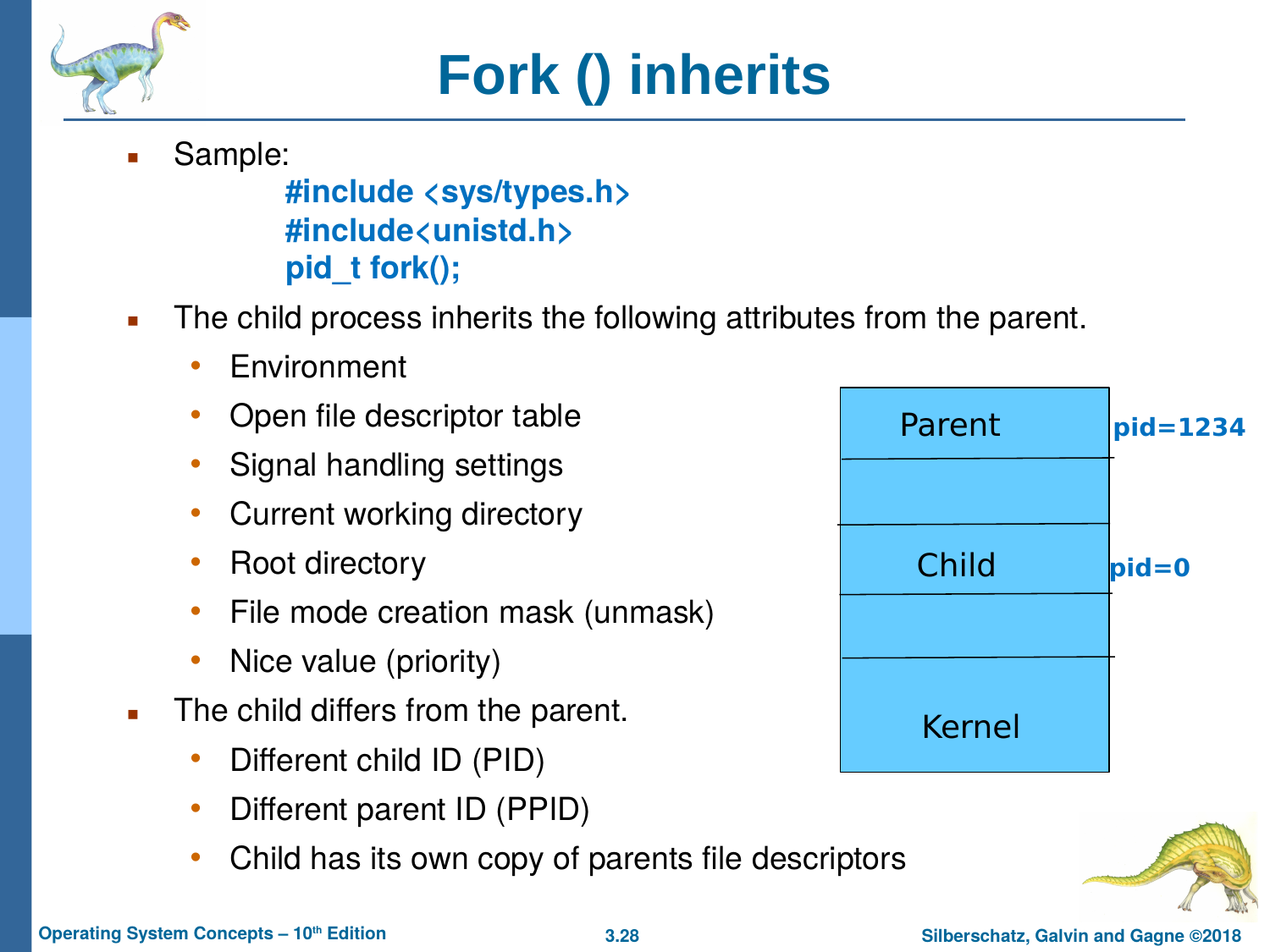

# Fork () inherits
Sample:
#include <sys/types.h>
#include<unistd.h>
pid_t fork();
The child process inherits the following attributes from the parent.
Environment
Open file descriptor table
Signal handling settings
Current working directory
Root directory
File mode creation mask (unmask)
Nice value (priority)
The child differs from the parent.
Different child ID (PID)
Different parent ID (PPID)
Child has its own copy of parents file descriptors

Parent           pid=1234
Child           pid=0
Kernel